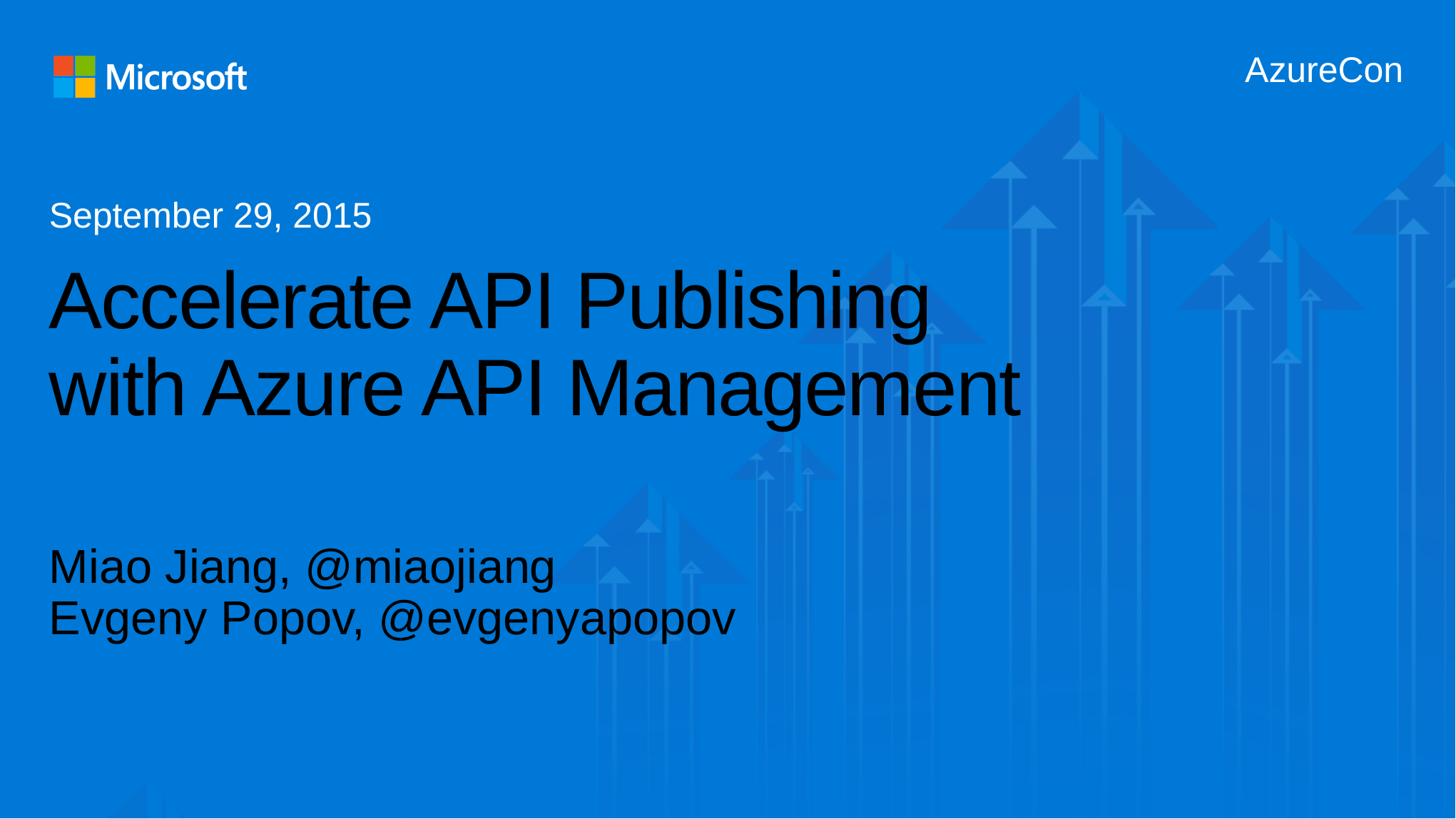

September 29, 2015
# Accelerate API Publishing with Azure API Management
Miao Jiang, @miaojiang
Evgeny Popov, @evgenyapopov